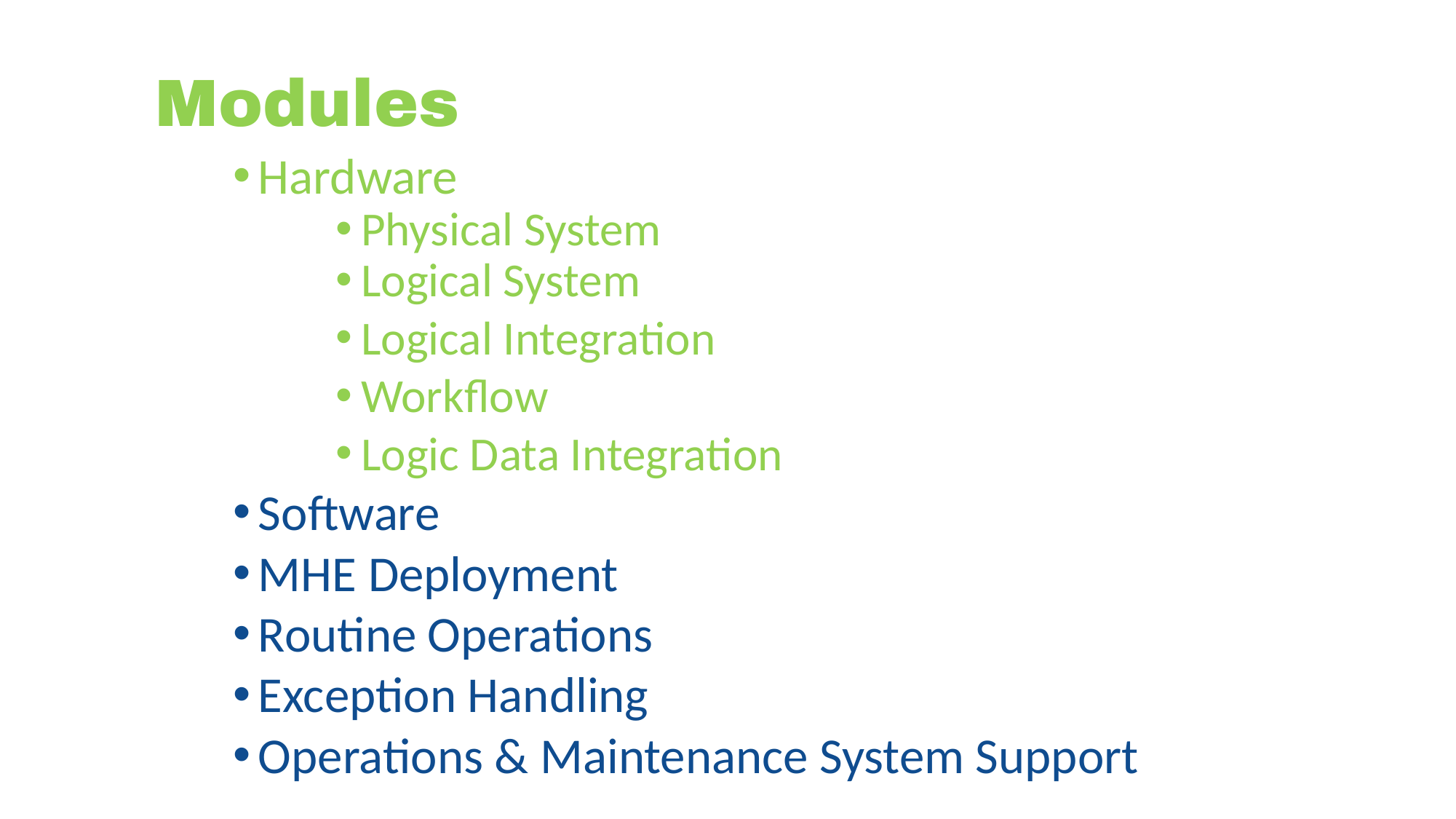

# Modules

Hardware
Physical System
Logical System
Logical Integration
Workflow
Logic Data Integration
Software
MHE Deployment
Routine Operations
Exception Handling
Operations & Maintenance System Support